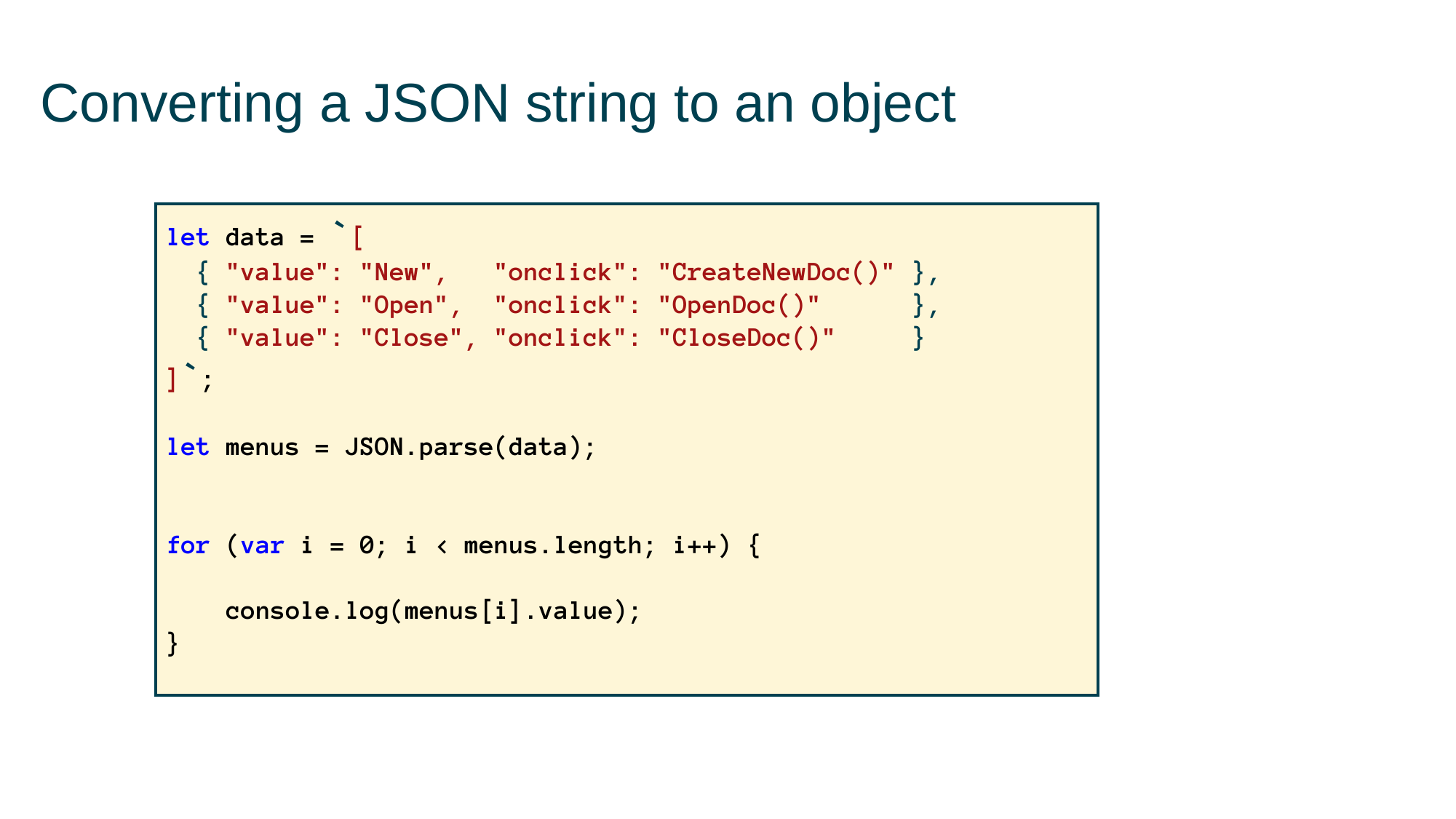

# Converting a JSON string to an object
let data = `[
  { "value": "New",   "onclick": "CreateNewDoc()" },
  { "value": "Open",  "onclick": "OpenDoc()"      },
  { "value": "Close", "onclick": "CloseDoc()"     }
]`;

let menus = JSON.parse(data);

for (var i = 0; i < menus.length; i++) {

    console.log(menus[i].value);
}